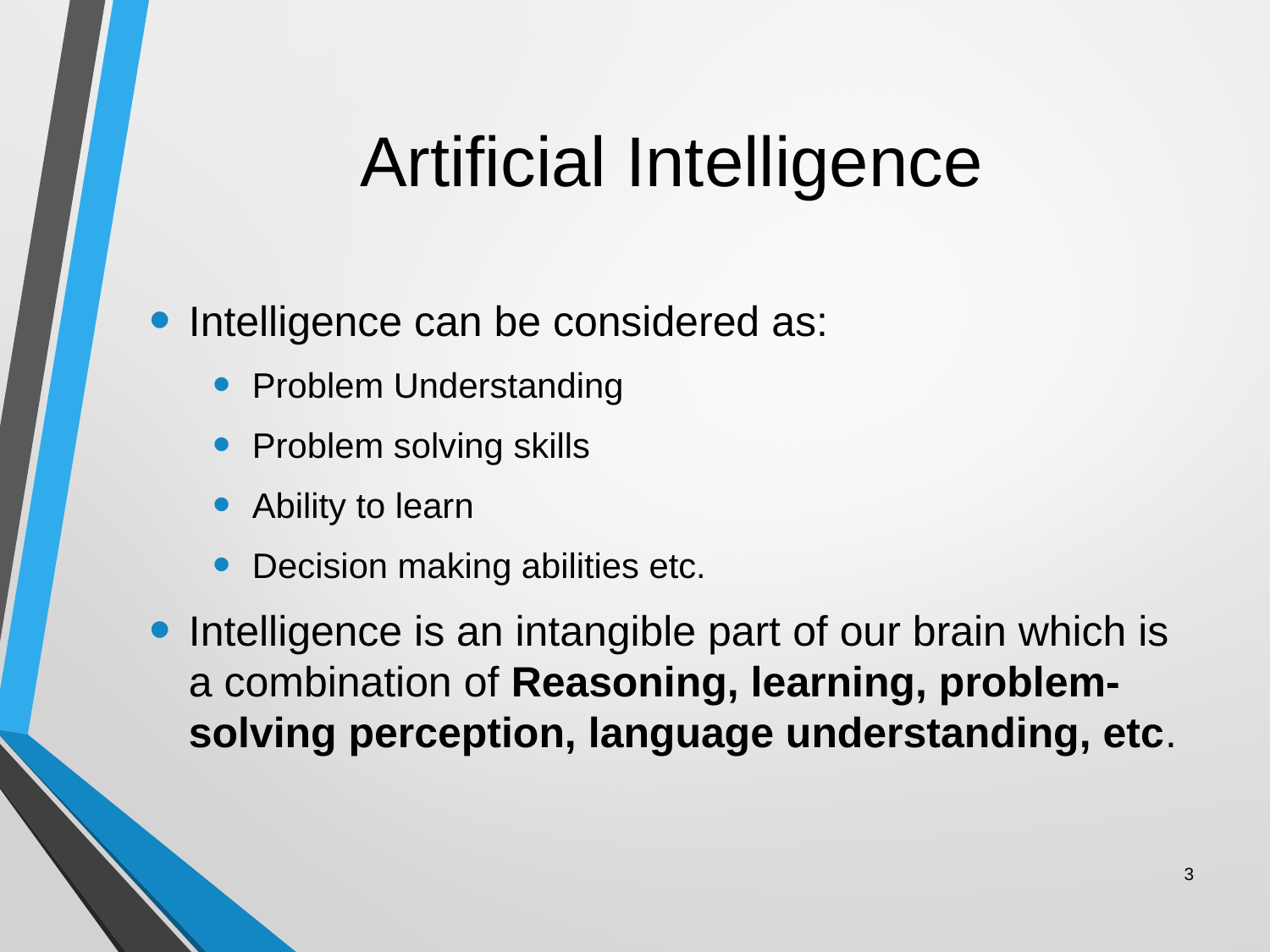

# Artificial Intelligence
Intelligence can be considered as:
Problem Understanding
Problem solving skills
Ability to learn
Decision making abilities etc.
Intelligence is an intangible part of our brain which is a combination of Reasoning, learning, problem-solving perception, language understanding, etc.

3